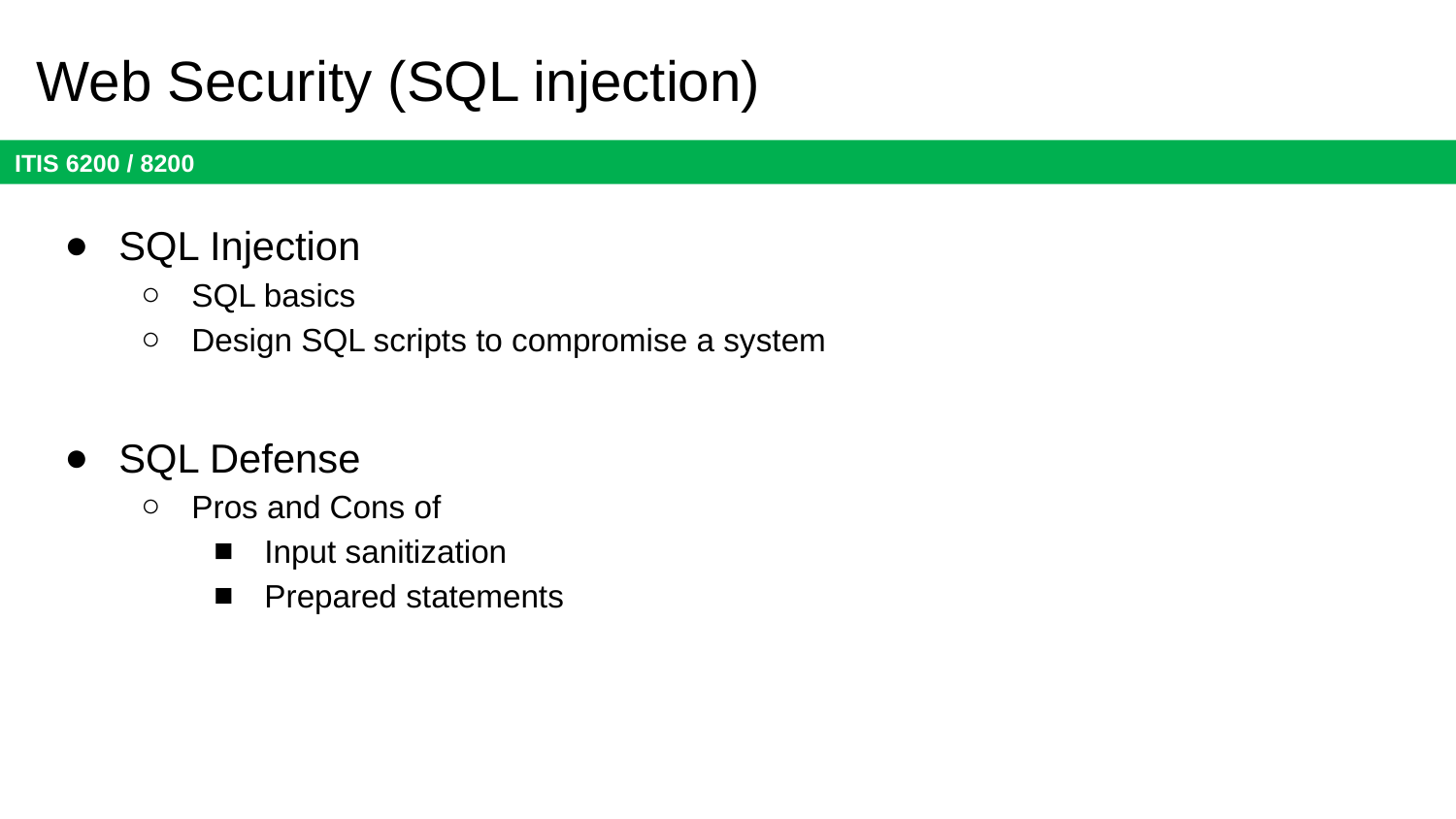

# Web Security (SQL injection)
SQL Injection
SQL basics
Design SQL scripts to compromise a system

SQL Defense
Pros and Cons of
Input sanitization
Prepared statements